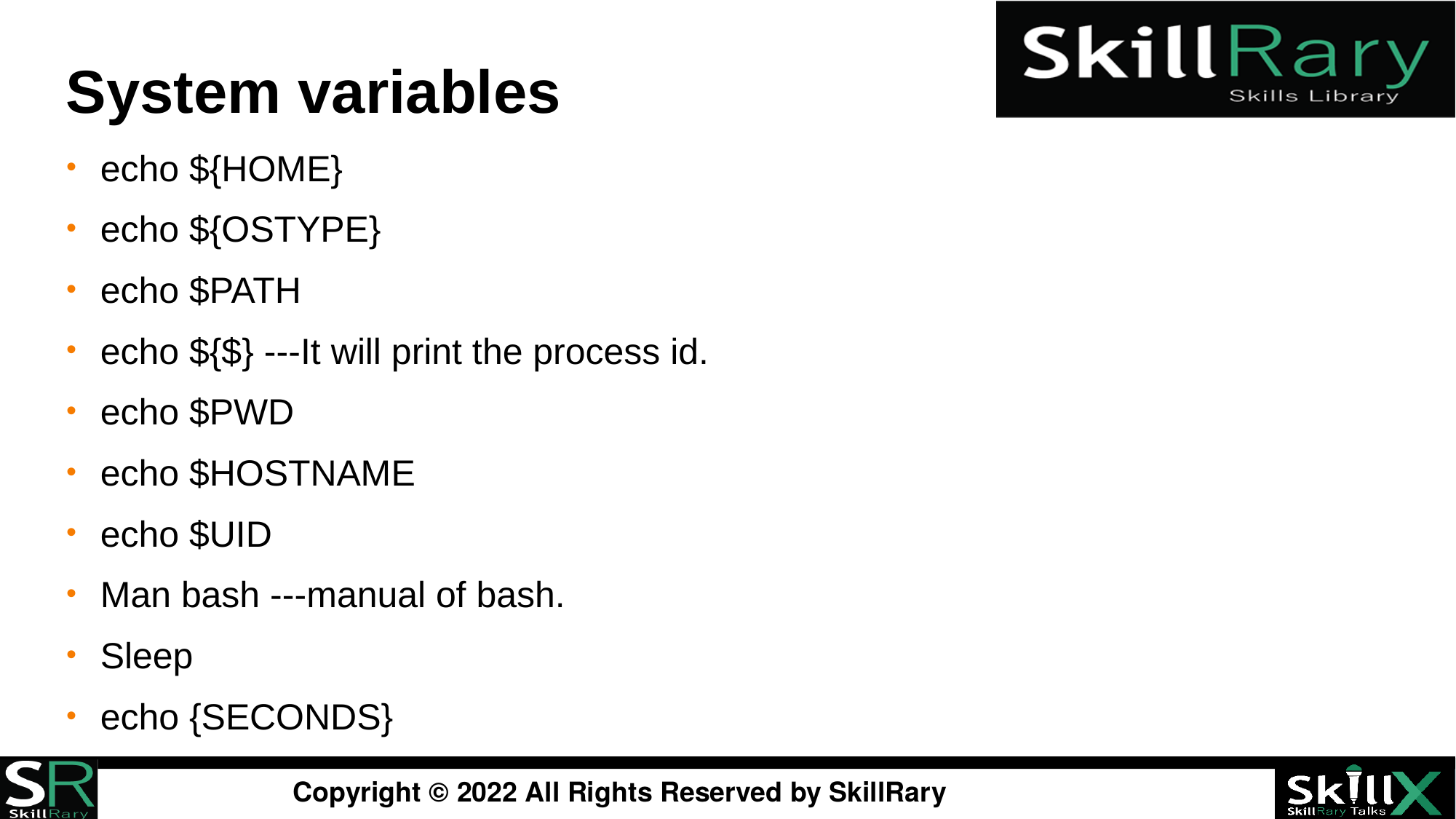

# System variables
echo ${HOME}
echo ${OSTYPE}
echo $PATH
echo ${$} ---It will print the process id.
echo $PWD
echo $HOSTNAME
echo $UID
Man bash ---manual of bash.
Sleep
echo {SECONDS}